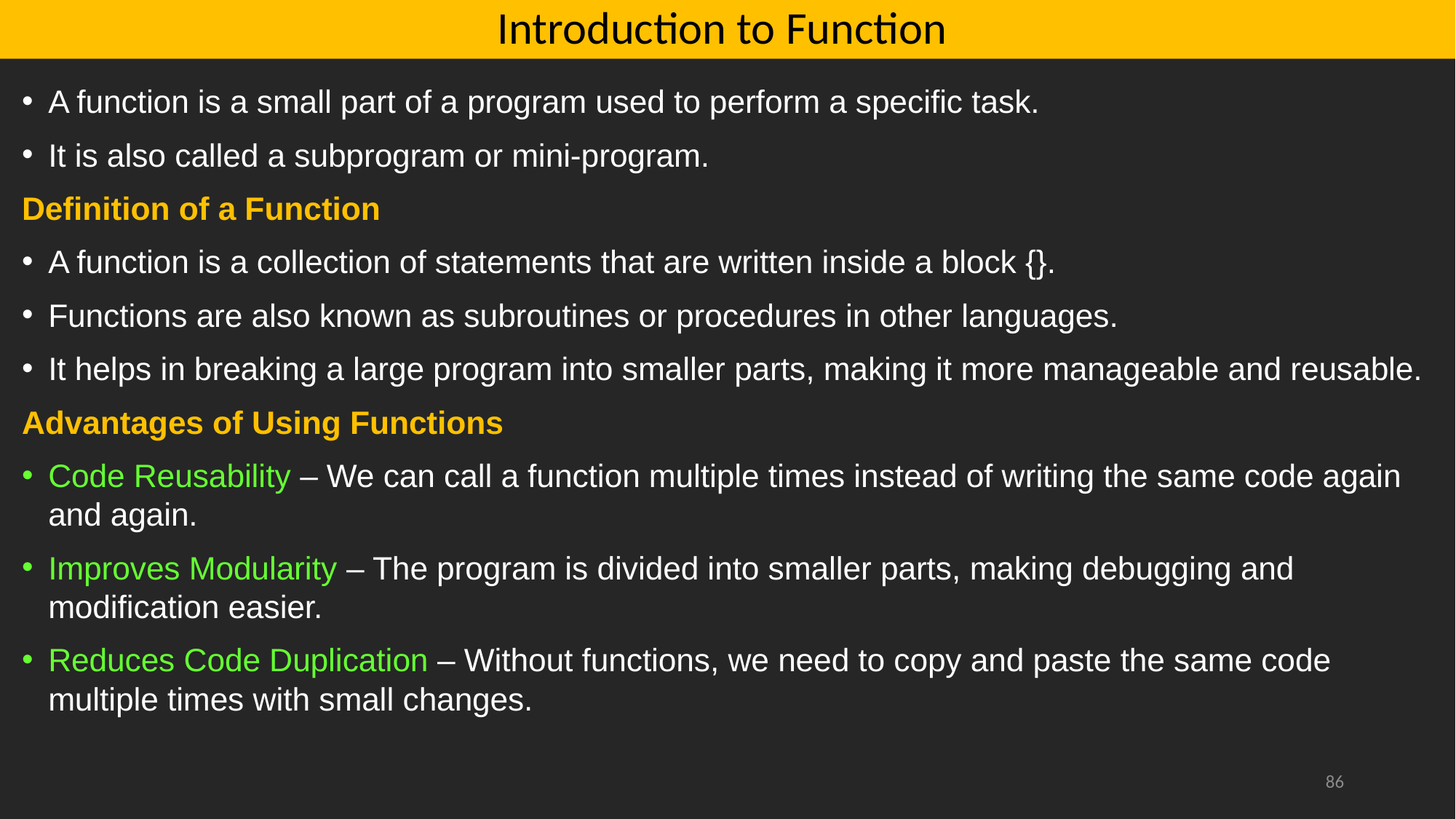

# Introduction to Function
A function is a small part of a program used to perform a specific task.
It is also called a subprogram or mini-program.
Definition of a Function
A function is a collection of statements that are written inside a block {}.
Functions are also known as subroutines or procedures in other languages.
It helps in breaking a large program into smaller parts, making it more manageable and reusable.
Advantages of Using Functions
Code Reusability – We can call a function multiple times instead of writing the same code again and again.
Improves Modularity – The program is divided into smaller parts, making debugging and modification easier.
Reduces Code Duplication – Without functions, we need to copy and paste the same code multiple times with small changes.

86